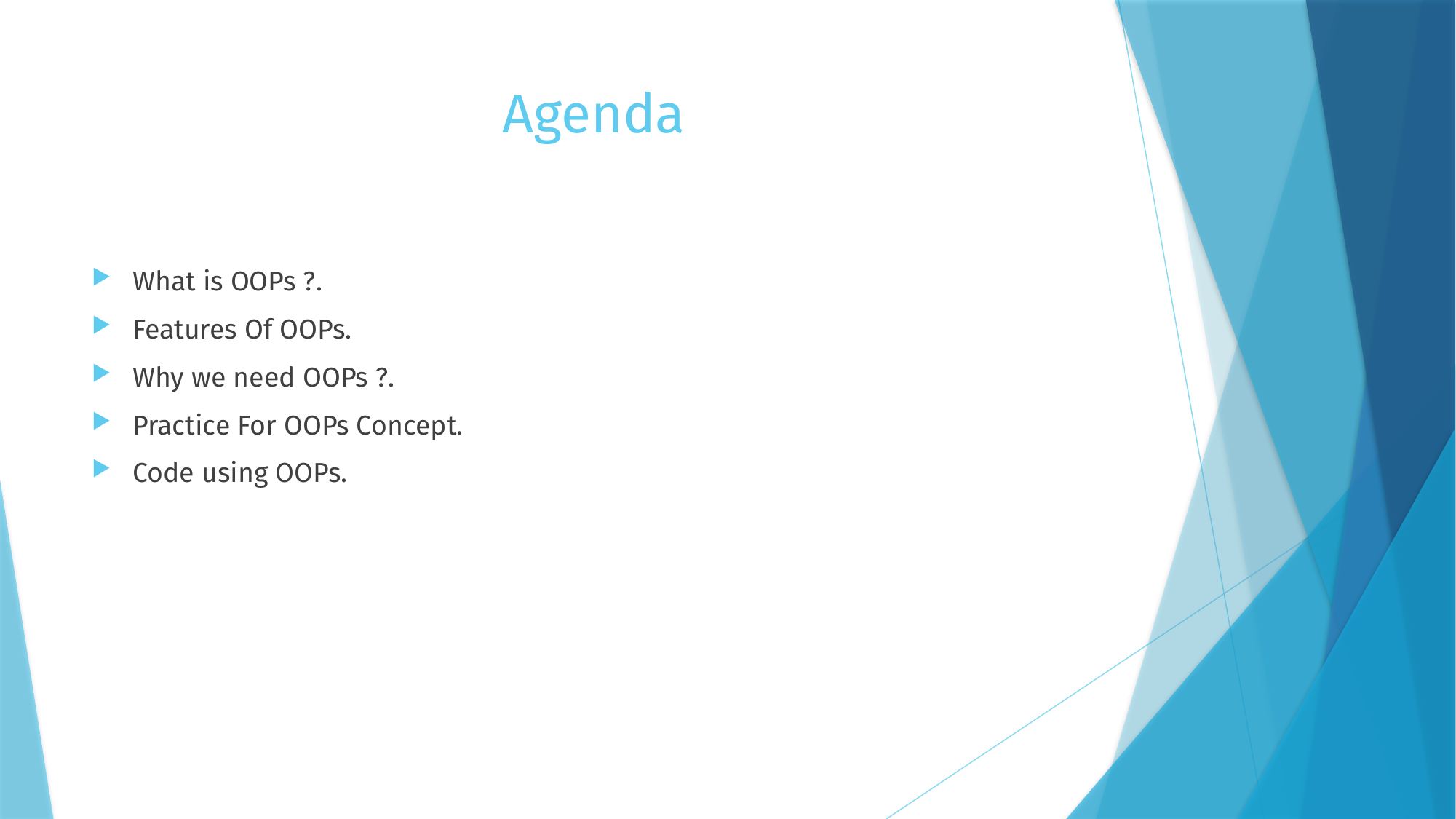

# Agenda
What is OOPs ?.
Features Of OOPs.
Why we need OOPs ?.
Practice For OOPs Concept.
Code using OOPs.